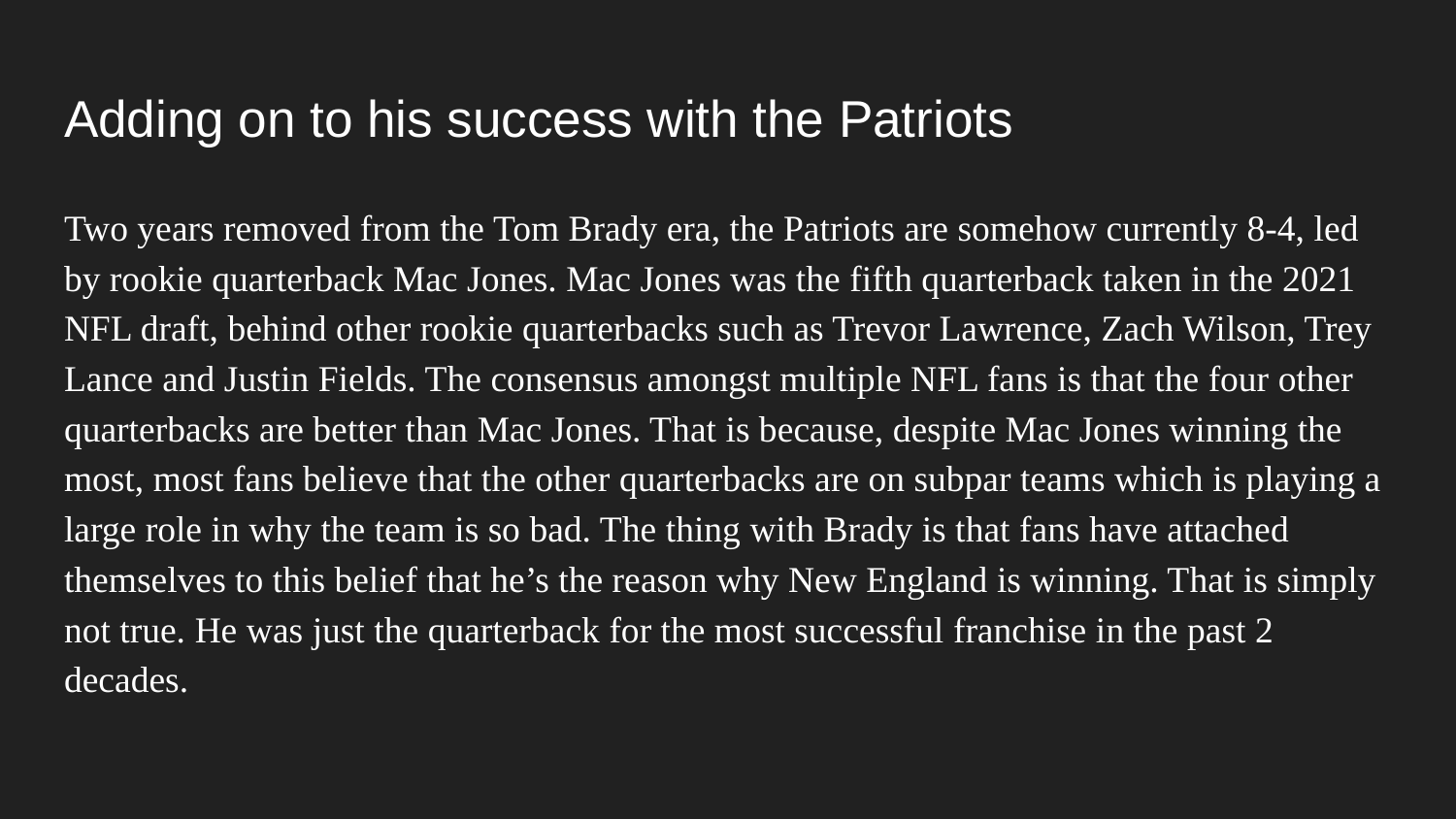

# Adding on to his success with the Patriots
Two years removed from the Tom Brady era, the Patriots are somehow currently 8-4, led by rookie quarterback Mac Jones. Mac Jones was the fifth quarterback taken in the 2021 NFL draft, behind other rookie quarterbacks such as Trevor Lawrence, Zach Wilson, Trey Lance and Justin Fields. The consensus amongst multiple NFL fans is that the four other quarterbacks are better than Mac Jones. That is because, despite Mac Jones winning the most, most fans believe that the other quarterbacks are on subpar teams which is playing a large role in why the team is so bad. The thing with Brady is that fans have attached themselves to this belief that he’s the reason why New England is winning. That is simply not true. He was just the quarterback for the most successful franchise in the past 2 decades.